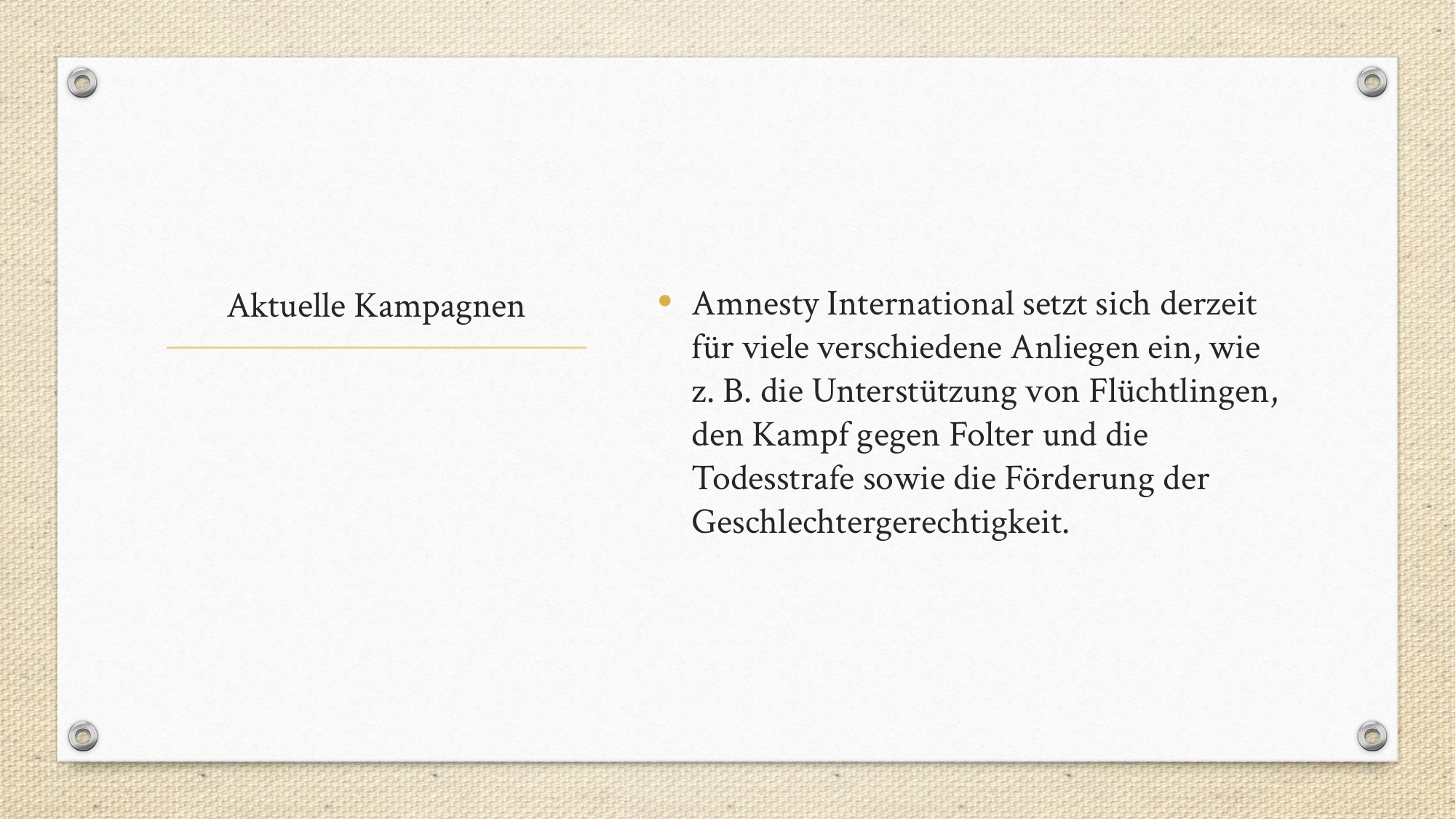

Amnesty International setzt sich derzeit für viele verschiedene Anliegen ein, wie z. B. die Unterstützung von Flüchtlingen, den Kampf gegen Folter und die Todesstrafe sowie die Förderung der Geschlechtergerechtigkeit.
# Aktuelle Kampagnen